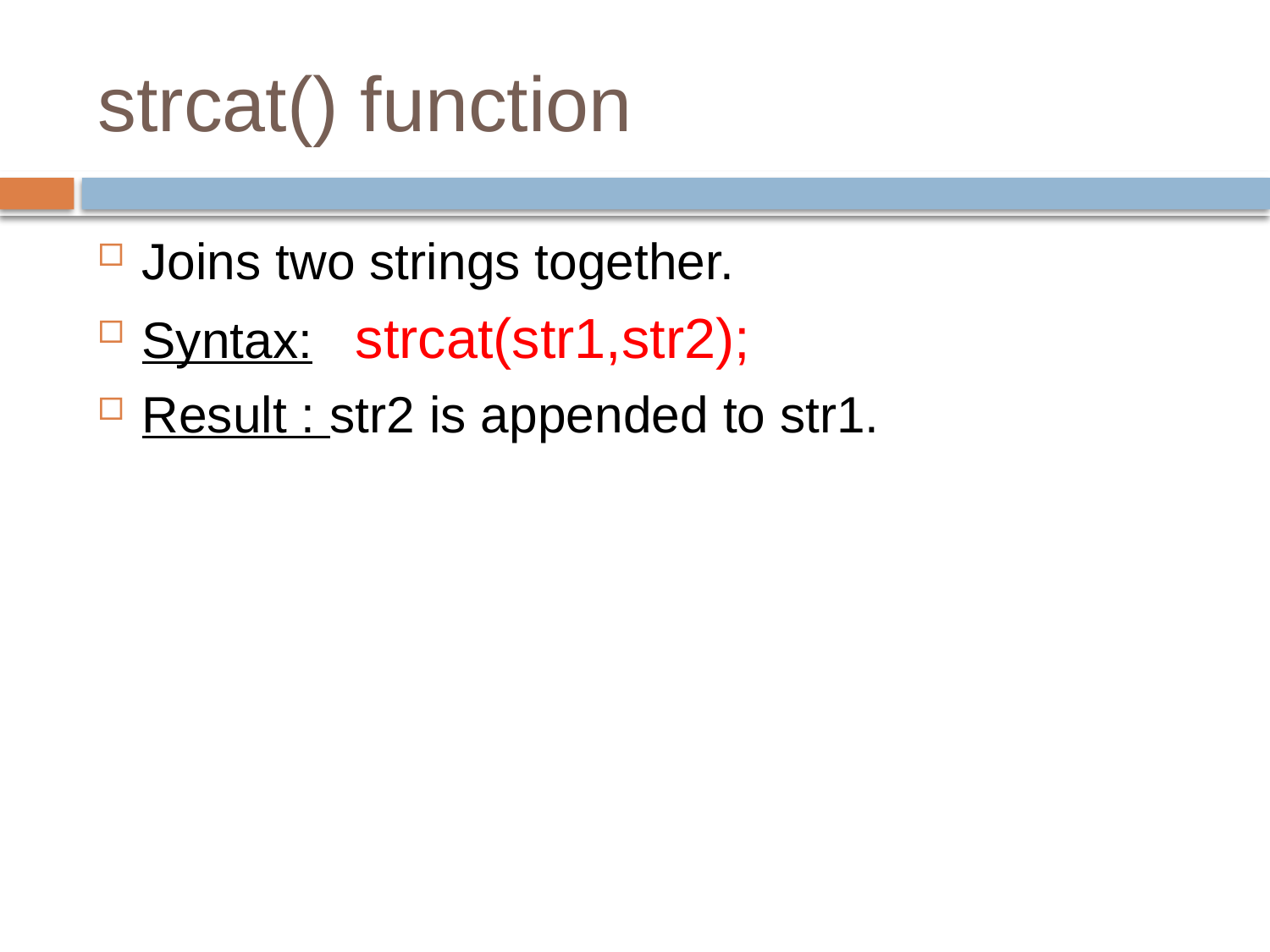

# strcat() function
Joins two strings together.
Syntax:   strcat(str1,str2);
Result : str2 is appended to str1.